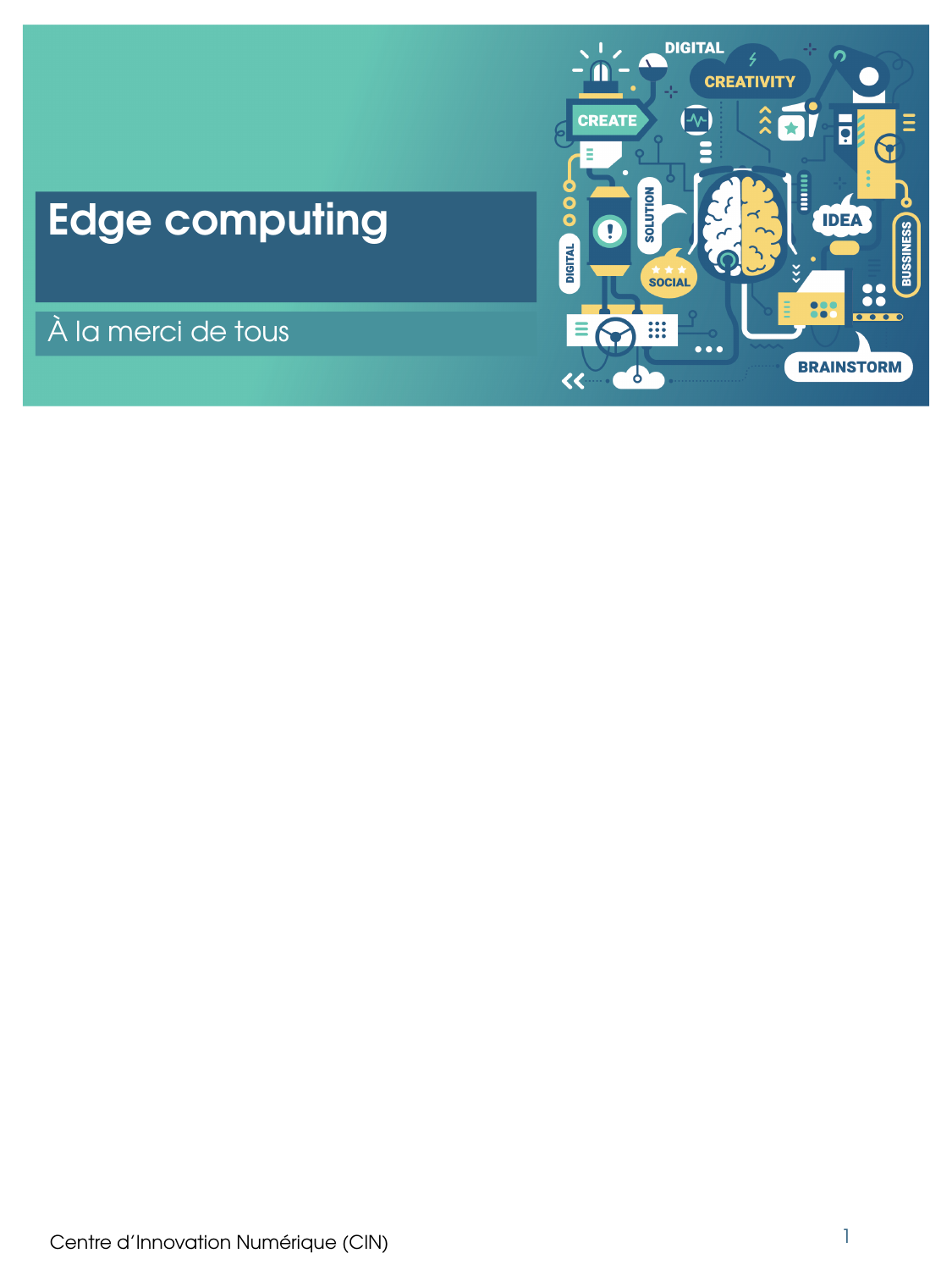

Edge computing
À la merci de tous
1
Centre d’Innovation Numérique (CIN)